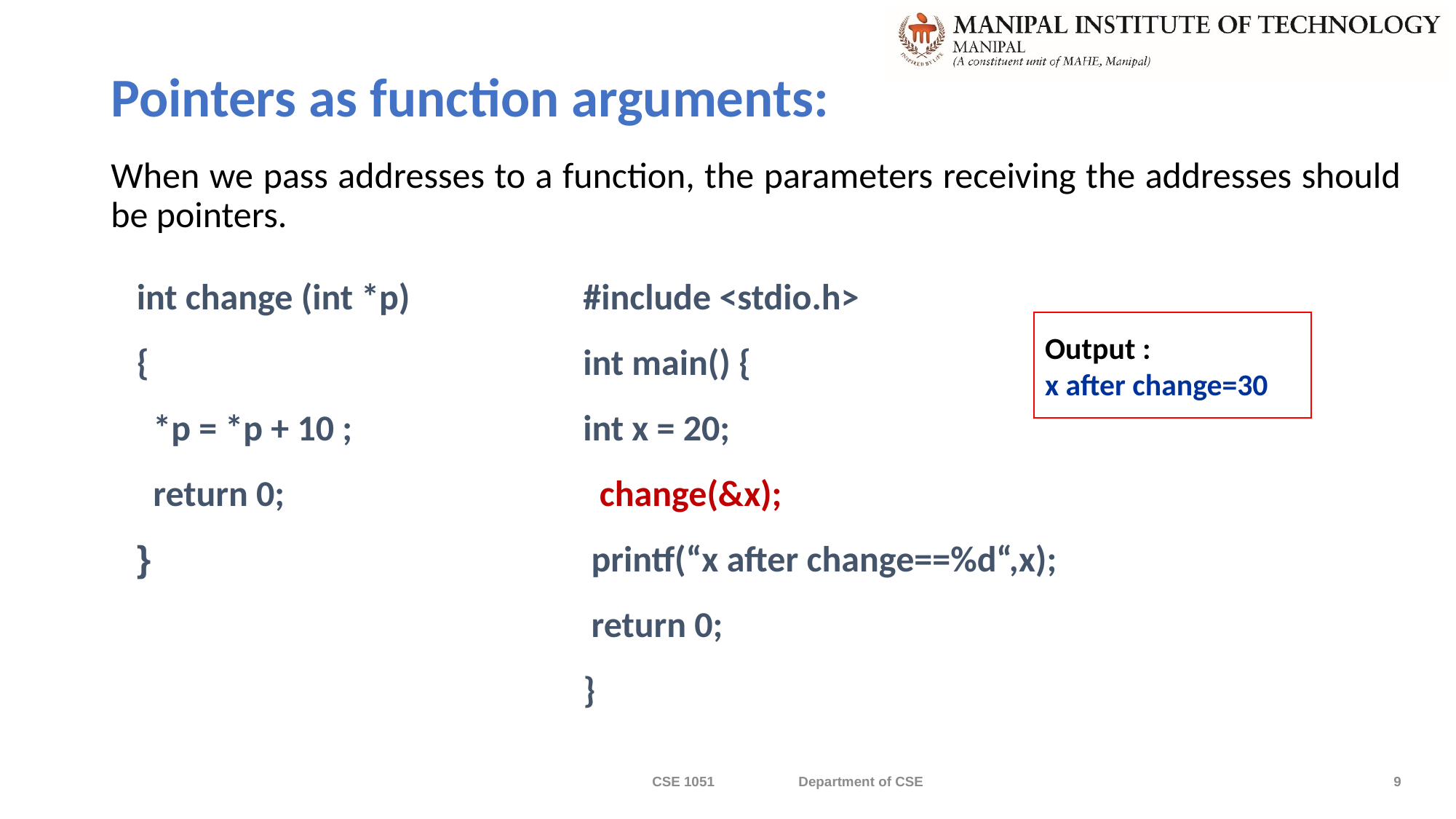

# Pointers as function arguments:
When we pass addresses to a function, the parameters receiving the addresses should be pointers.

int change (int *p)
{
  *p = *p + 10 ;
  return 0;
}
#include <stdio.h>
int main() {
int x = 20;
  change(&x);
 printf(“x after change==%d“,x);
 return 0;
}

Output :
x after change=30
CSE 1051                      Department of CSE
9